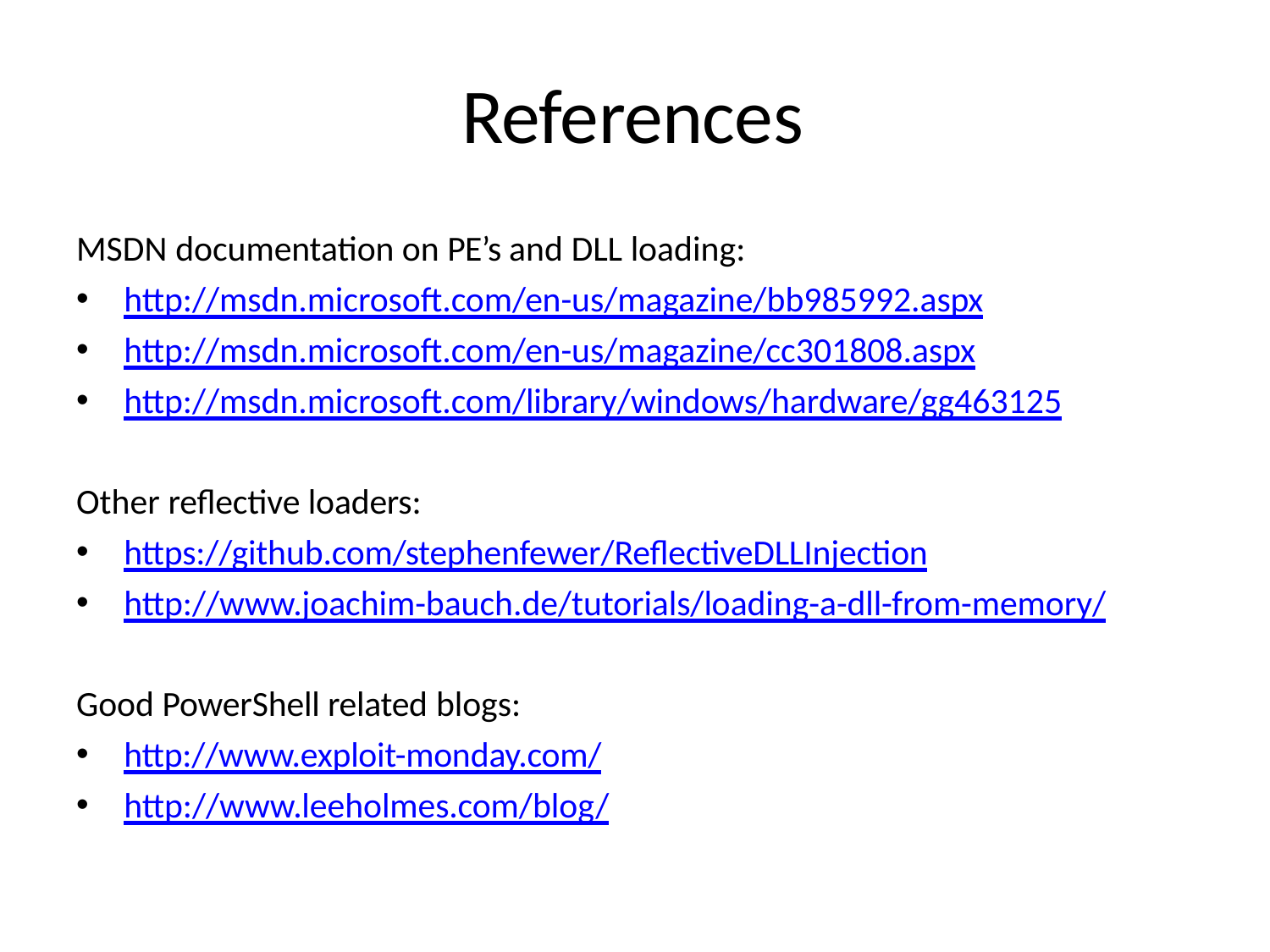

# References
MSDN documentation on PE’s and DLL loading:
http://msdn.microsoft.com/en-us/magazine/bb985992.aspx
http://msdn.microsoft.com/en-us/magazine/cc301808.aspx
http://msdn.microsoft.com/library/windows/hardware/gg463125

Other reflective loaders:
https://github.com/stephenfewer/ReflectiveDLLInjection
http://www.joachim-bauch.de/tutorials/loading-a-dll-from-memory/

Good PowerShell related blogs:
http://www.exploit-monday.com/
http://www.leeholmes.com/blog/